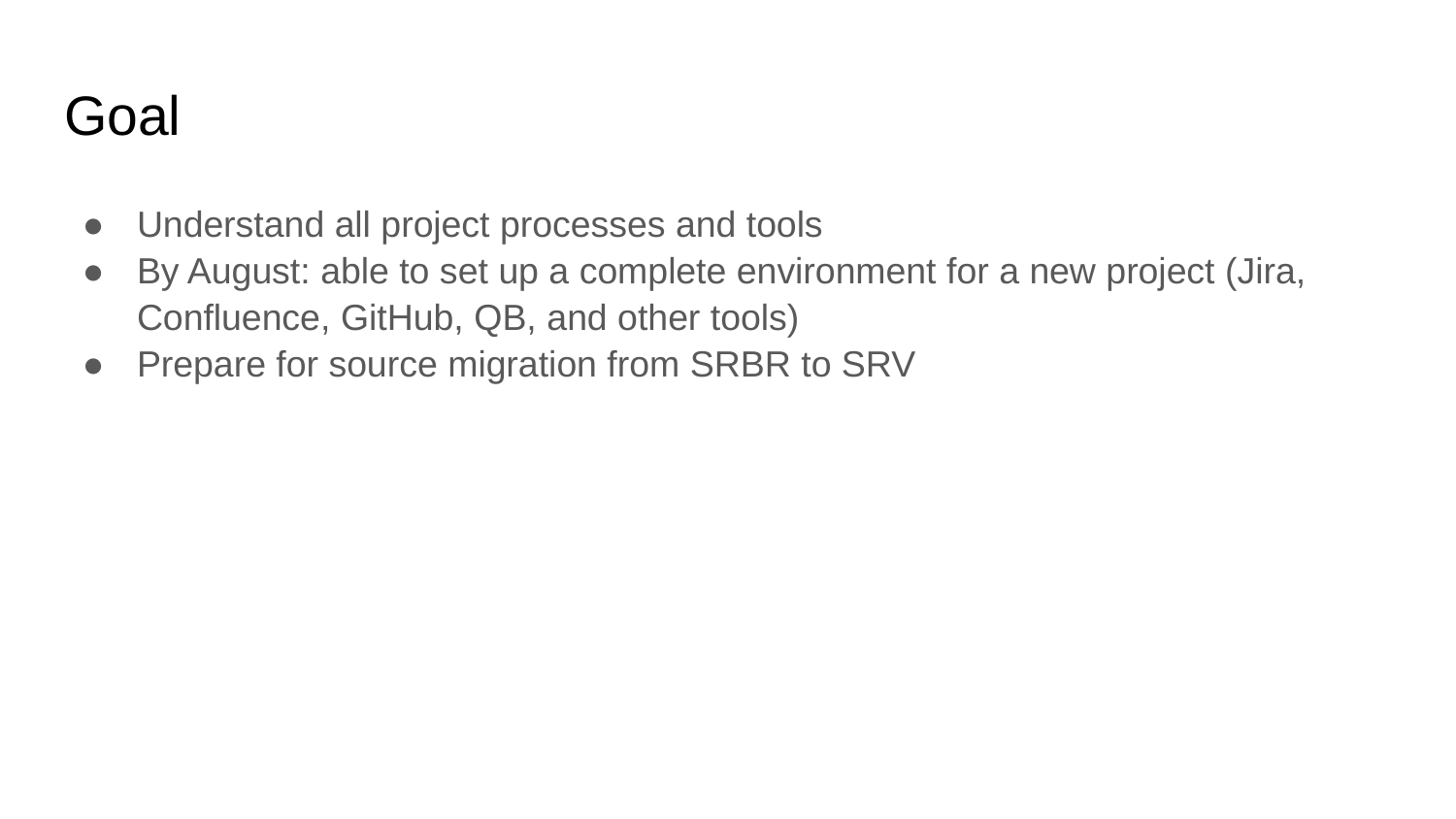

# Goal
Understand all project processes and tools
By August: able to set up a complete environment for a new project (Jira, Confluence, GitHub, QB, and other tools)
Prepare for source migration from SRBR to SRV